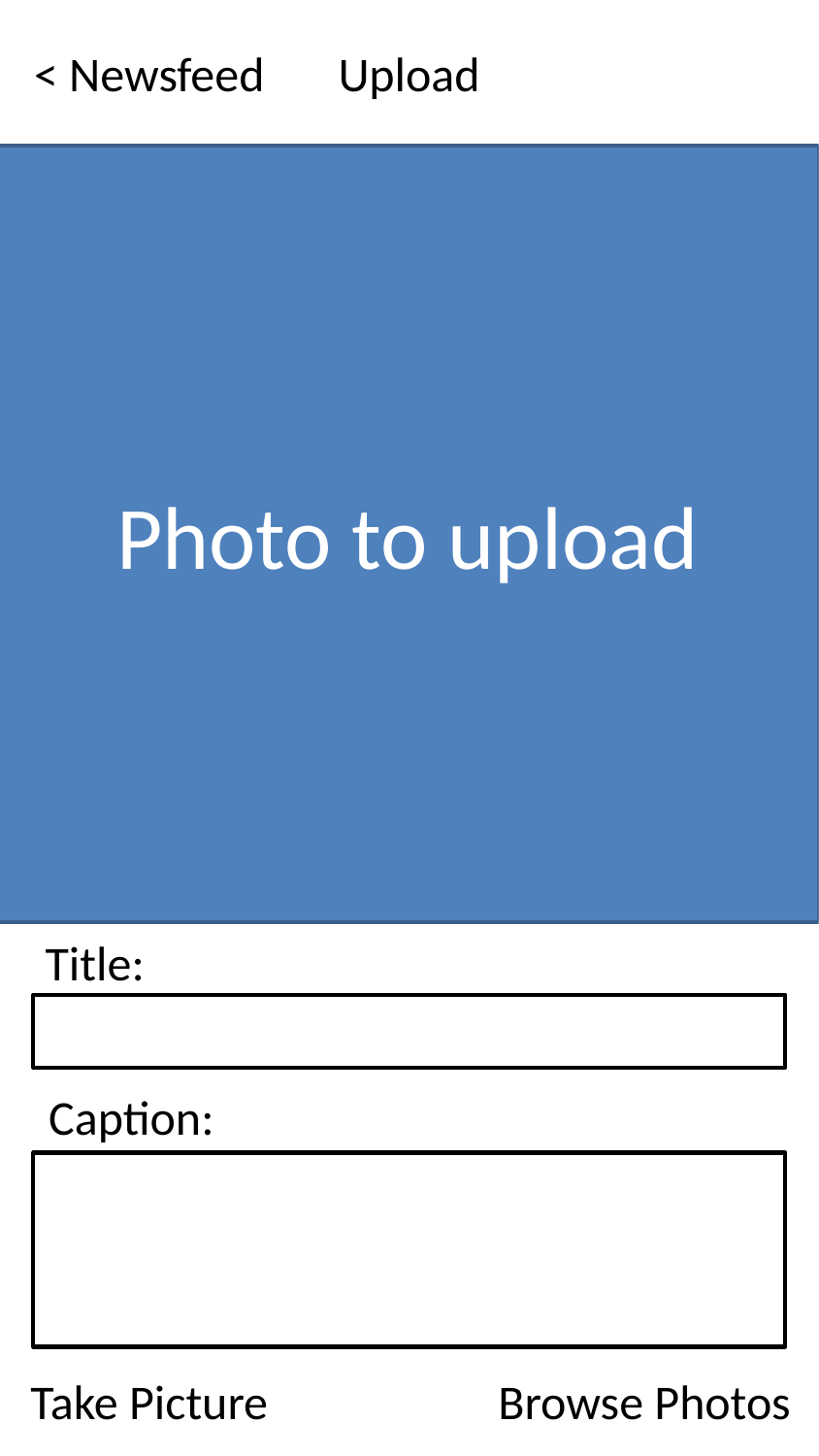

< Newsfeed
Upload
Photo to upload
Title:

Caption:

Browse Photos
Take Picture